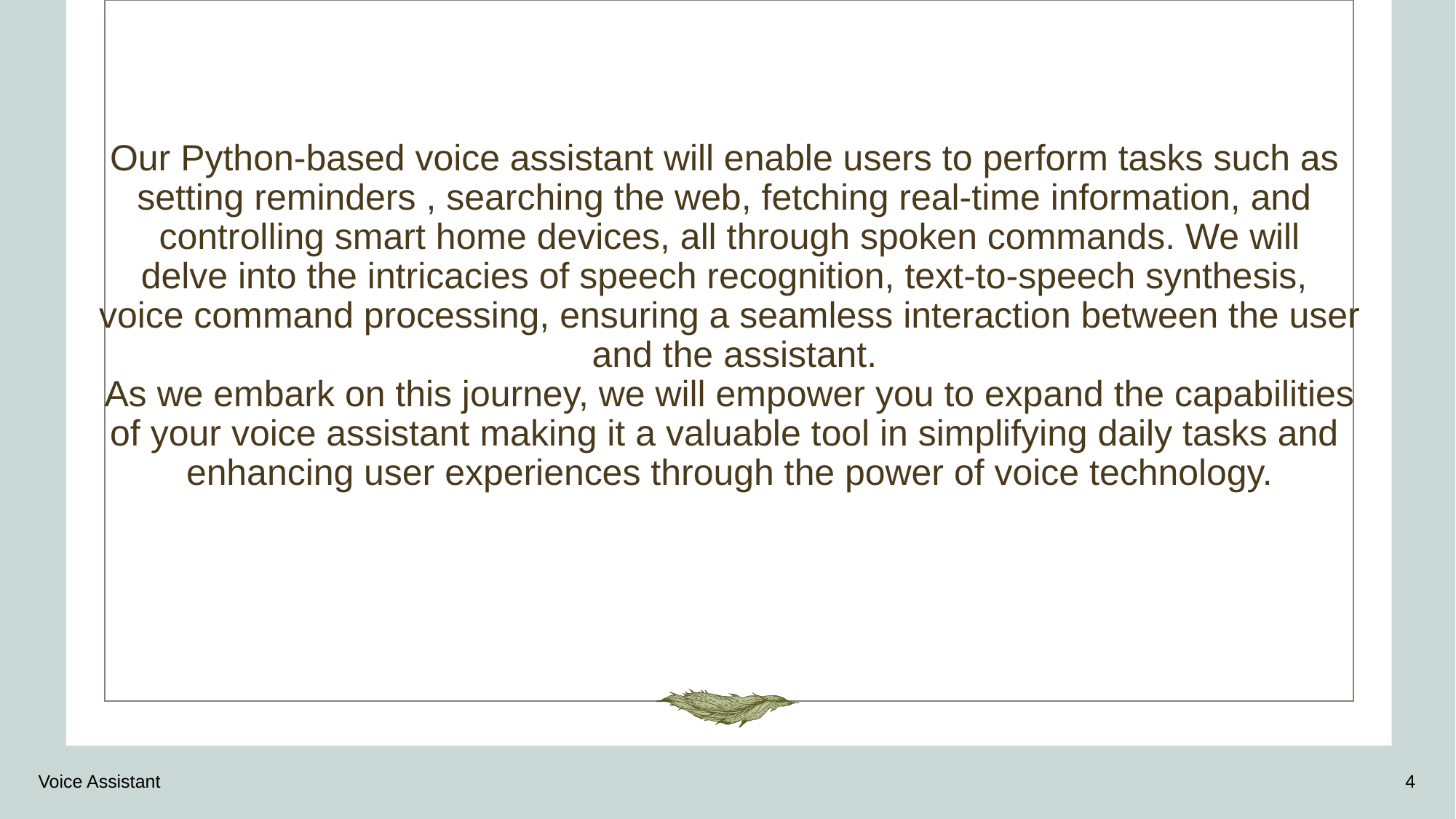

# Our Python-based voice assistant will enable users to perform tasks such as setting reminders , searching the web, fetching real-time information, and controlling smart home devices, all through spoken commands. We will delve into the intricacies of speech recognition, text-to-speech synthesis, voice command processing, ensuring a seamless interaction between the user and the assistant. As we embark on this journey, we will empower you to expand the capabilities of your voice assistant making it a valuable tool in simplifying daily tasks and enhancing user experiences through the power of voice technology.
​
​
​
Voice Assistant
4